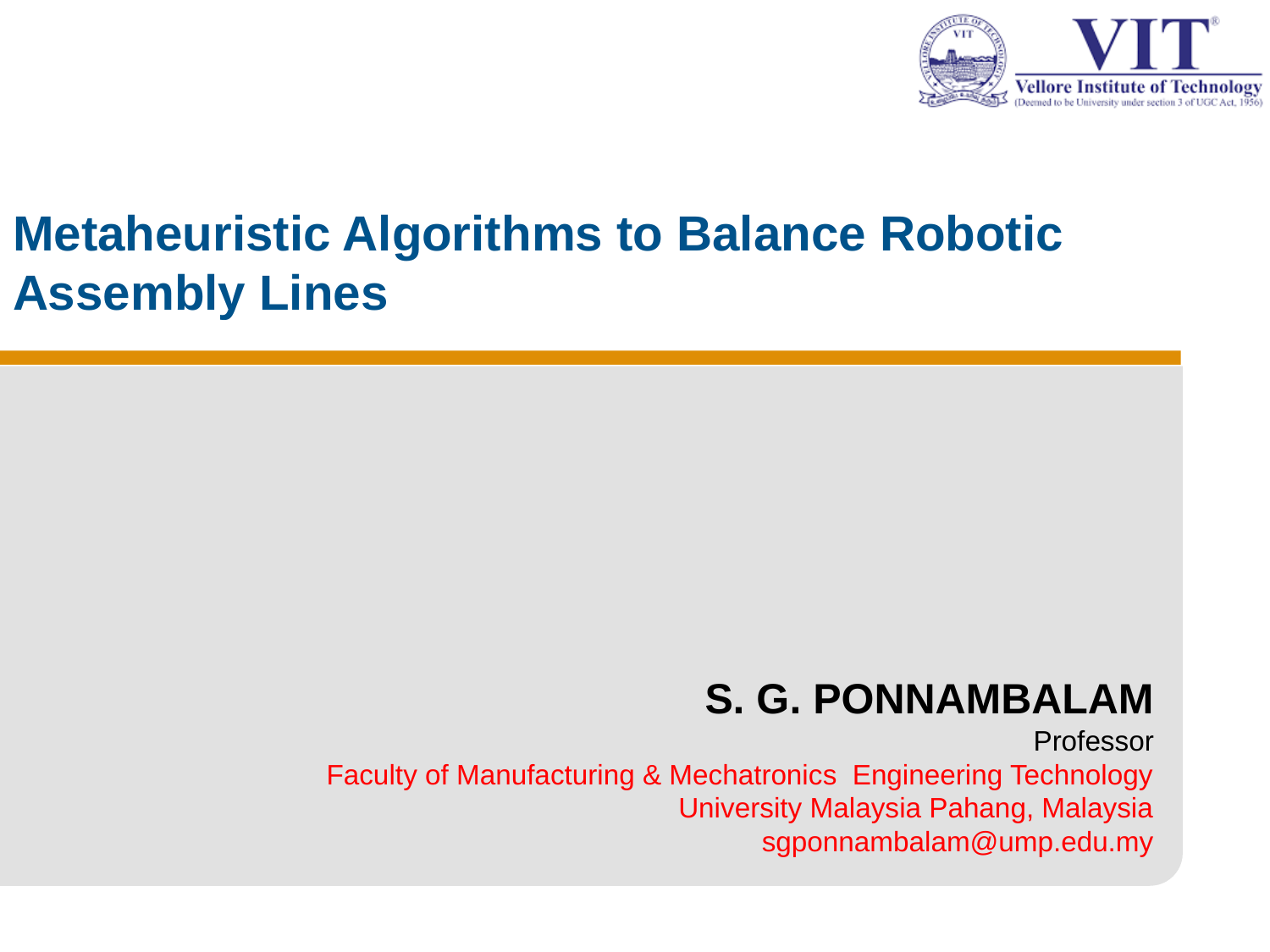

Metaheuristic Algorithms to Balance Robotic Assembly Lines
S. G. PONNAMBALAM
Professor
Faculty of Manufacturing & Mechatronics  Engineering Technology
University Malaysia Pahang, Malaysia
sgponnambalam@ump.edu.my